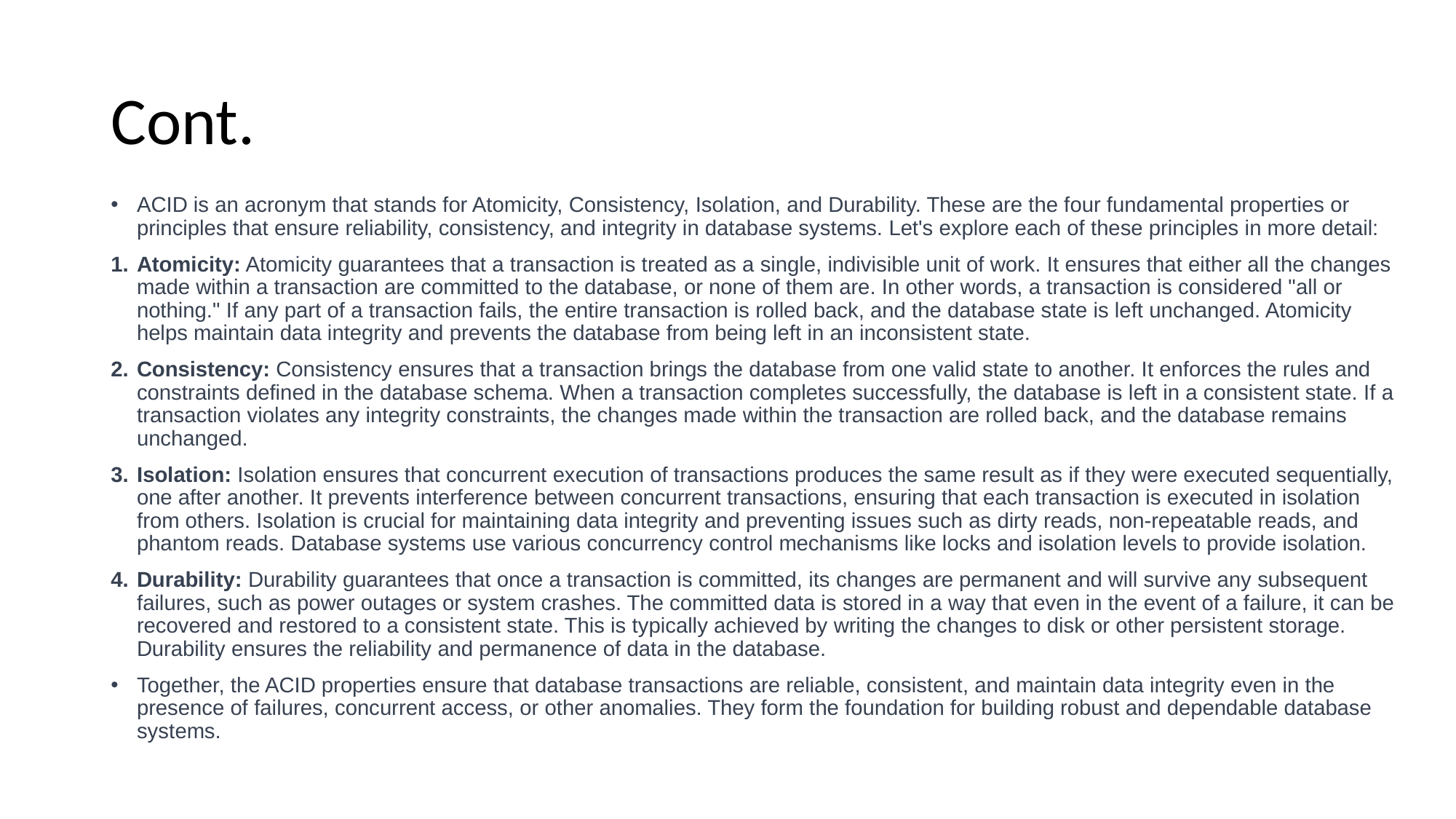

# Cont.
ACID is an acronym that stands for Atomicity, Consistency, Isolation, and Durability. These are the four fundamental properties or principles that ensure reliability, consistency, and integrity in database systems. Let's explore each of these principles in more detail:
Atomicity: Atomicity guarantees that a transaction is treated as a single, indivisible unit of work. It ensures that either all the changes made within a transaction are committed to the database, or none of them are. In other words, a transaction is considered "all or nothing." If any part of a transaction fails, the entire transaction is rolled back, and the database state is left unchanged. Atomicity helps maintain data integrity and prevents the database from being left in an inconsistent state.
Consistency: Consistency ensures that a transaction brings the database from one valid state to another. It enforces the rules and constraints defined in the database schema. When a transaction completes successfully, the database is left in a consistent state. If a transaction violates any integrity constraints, the changes made within the transaction are rolled back, and the database remains unchanged.
Isolation: Isolation ensures that concurrent execution of transactions produces the same result as if they were executed sequentially, one after another. It prevents interference between concurrent transactions, ensuring that each transaction is executed in isolation from others. Isolation is crucial for maintaining data integrity and preventing issues such as dirty reads, non-repeatable reads, and phantom reads. Database systems use various concurrency control mechanisms like locks and isolation levels to provide isolation.
Durability: Durability guarantees that once a transaction is committed, its changes are permanent and will survive any subsequent failures, such as power outages or system crashes. The committed data is stored in a way that even in the event of a failure, it can be recovered and restored to a consistent state. This is typically achieved by writing the changes to disk or other persistent storage. Durability ensures the reliability and permanence of data in the database.
Together, the ACID properties ensure that database transactions are reliable, consistent, and maintain data integrity even in the presence of failures, concurrent access, or other anomalies. They form the foundation for building robust and dependable database systems.